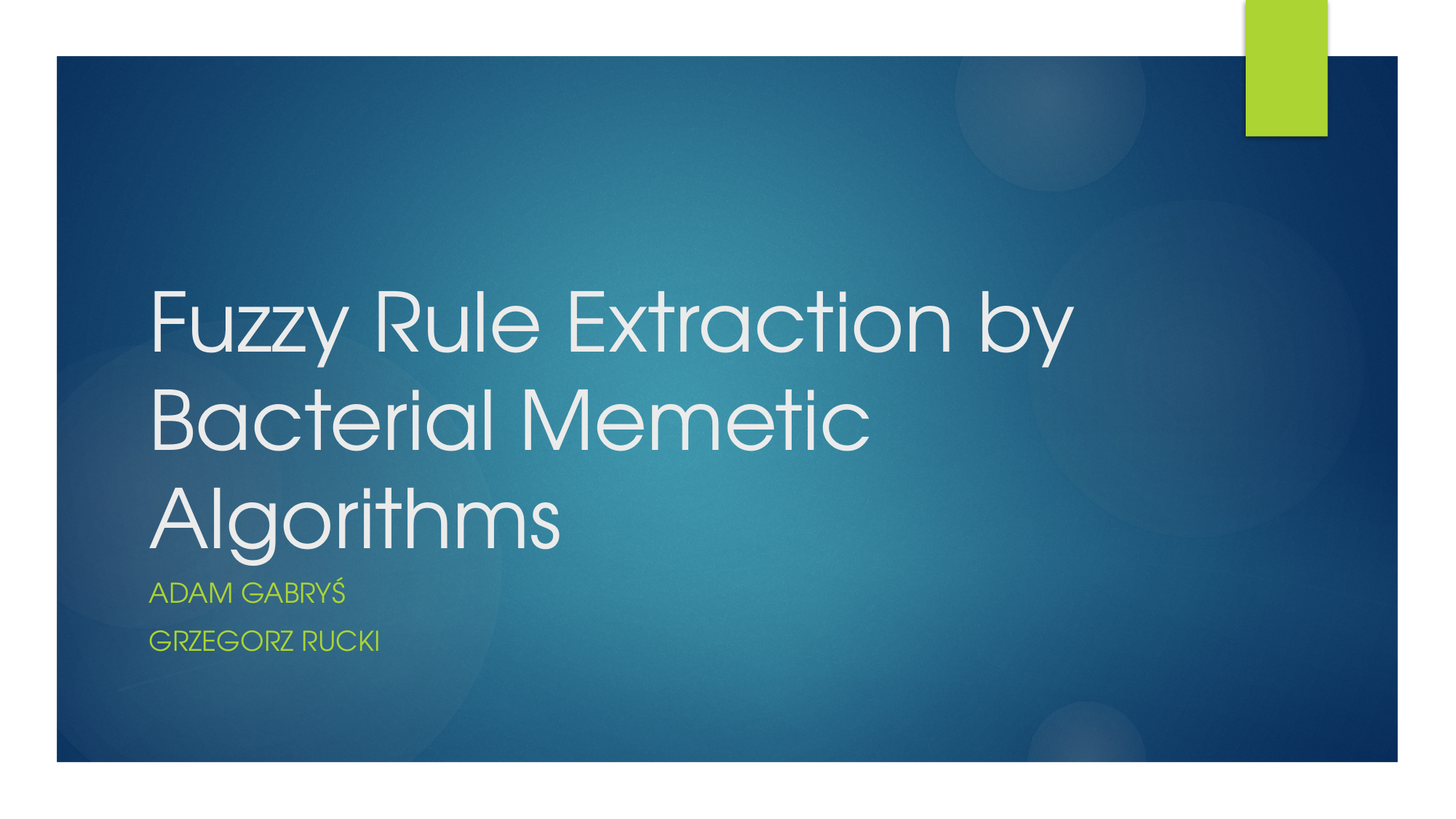

# Fuzzy Rule Extraction by Bacterial Memetic Algorithms
Adam Gabryś
Grzegorz Rucki